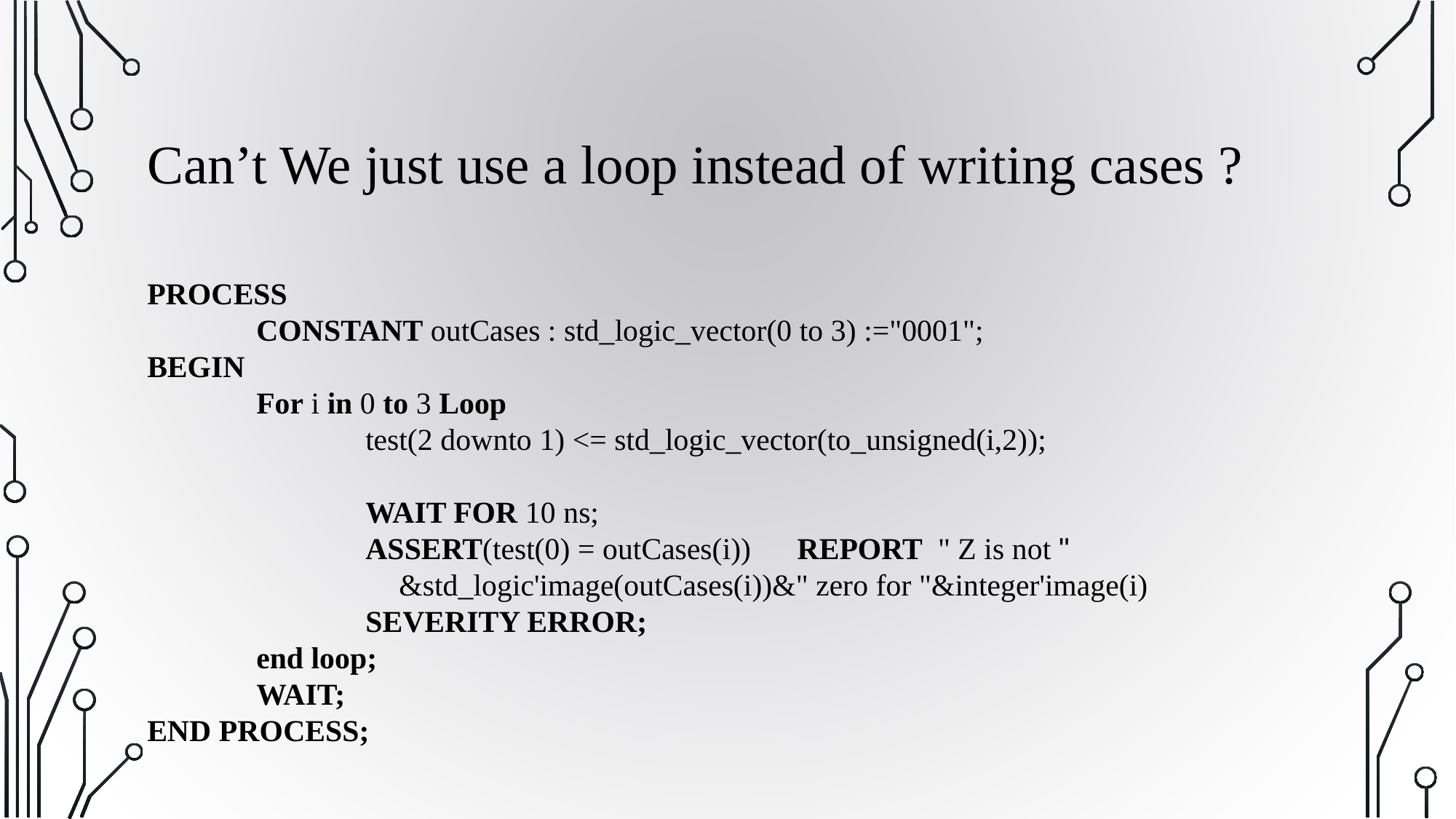

Can’t We just use a loop instead of writing cases ?
PROCESS
	CONSTANT outCases : std_logic_vector(0 to 3) :="0001";
BEGIN
	For i in 0 to 3 Loop
		test(2 downto 1) <= std_logic_vector(to_unsigned(i,2));
		WAIT FOR 10 ns;
		ASSERT(test(0) = outCases(i))      REPORT  " Z is not "
                                 &std_logic'image(outCases(i))&" zero for "&integer'image(i)
		SEVERITY ERROR;
	end loop;
	WAIT;
END PROCESS;